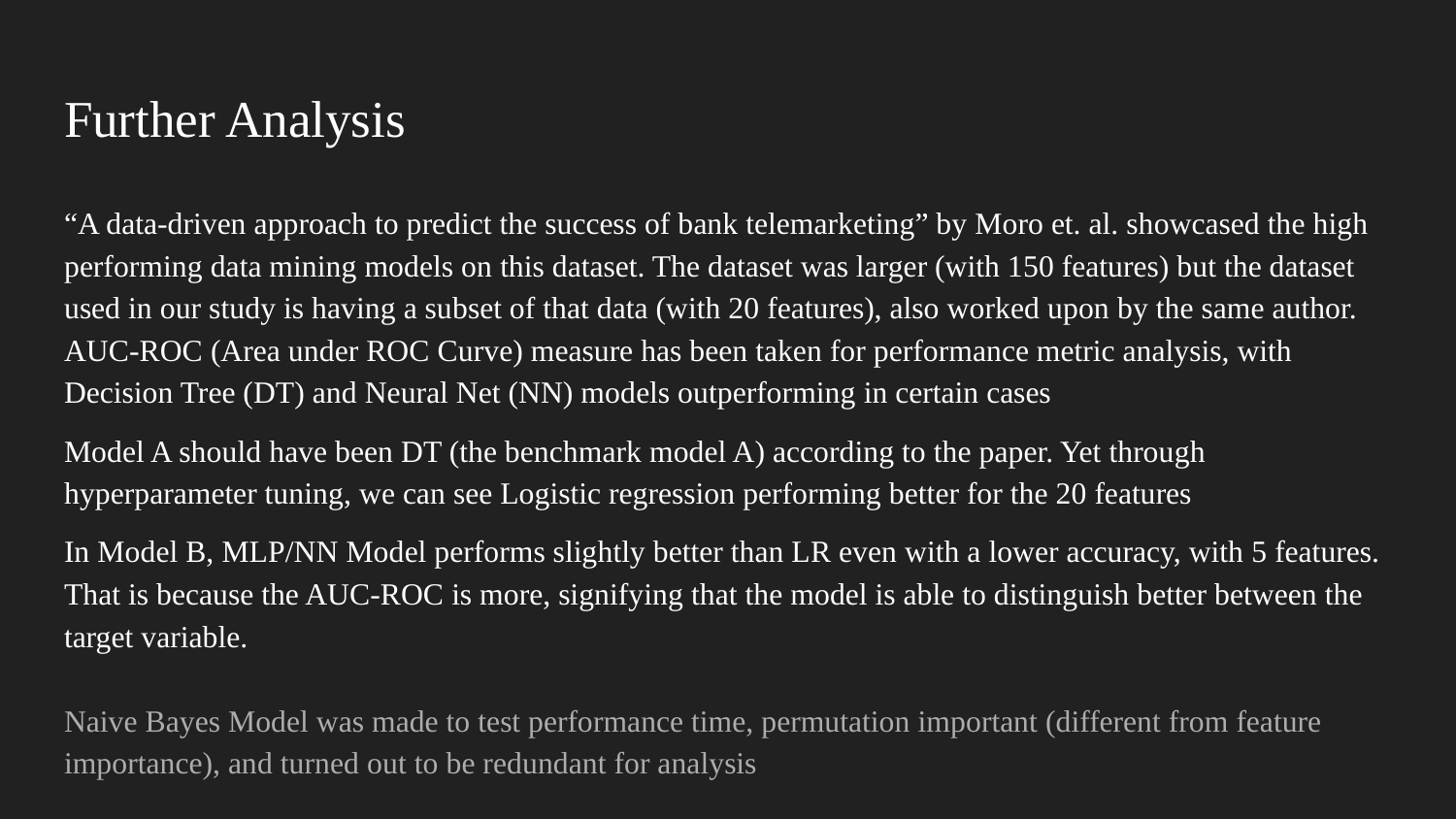

# Further Analysis
“A data-driven approach to predict the success of bank telemarketing” by Moro et. al. showcased the high performing data mining models on this dataset. The dataset was larger (with 150 features) but the dataset used in our study is having a subset of that data (with 20 features), also worked upon by the same author. AUC-ROC (Area under ROC Curve) measure has been taken for performance metric analysis, with Decision Tree (DT) and Neural Net (NN) models outperforming in certain cases
Model A should have been DT (the benchmark model A) according to the paper. Yet through hyperparameter tuning, we can see Logistic regression performing better for the 20 features
In Model B, MLP/NN Model performs slightly better than LR even with a lower accuracy, with 5 features. That is because the AUC-ROC is more, signifying that the model is able to distinguish better between the target variable.
Naive Bayes Model was made to test performance time, permutation important (different from feature importance), and turned out to be redundant for analysis